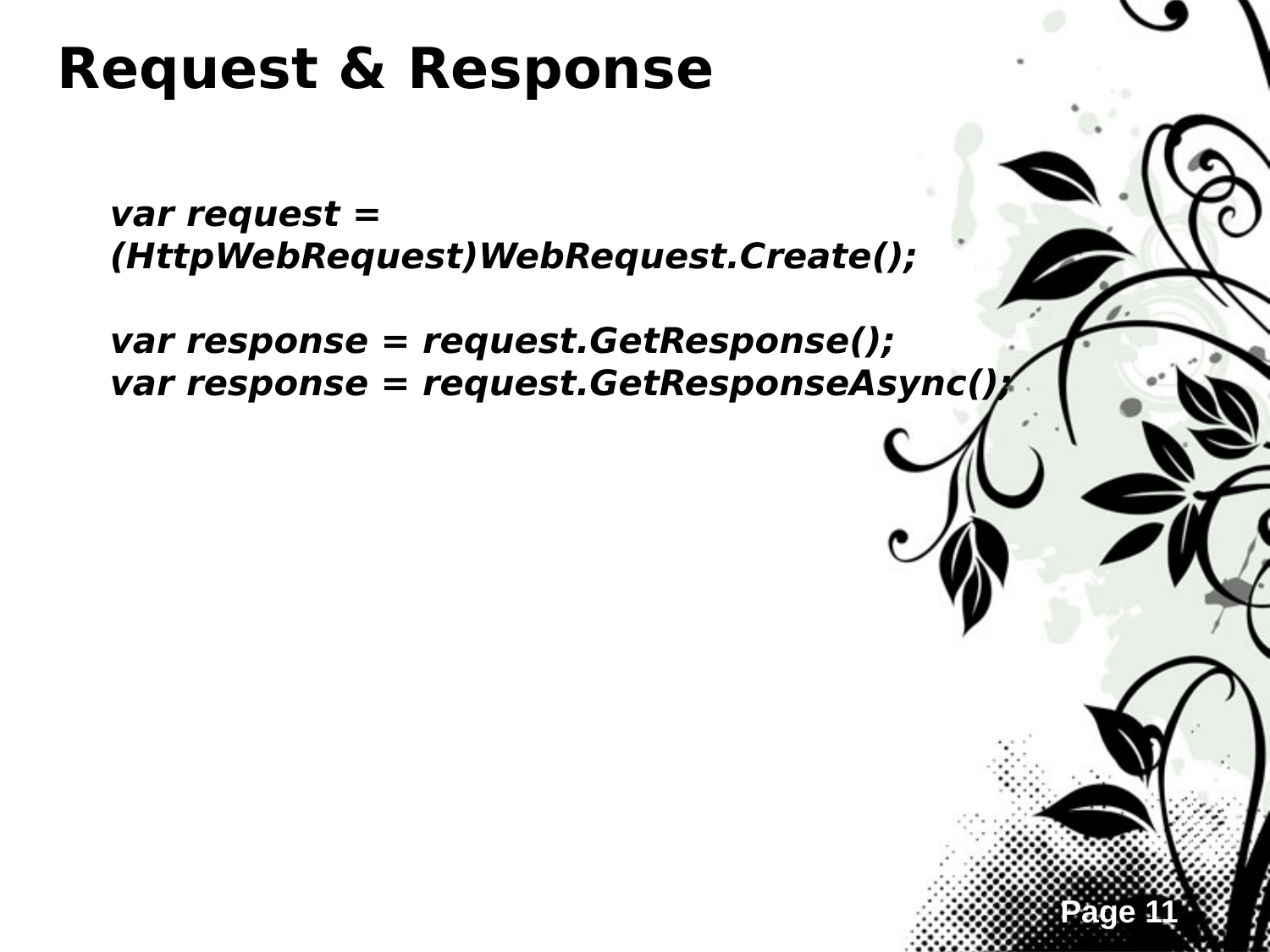

Request & Response

var request =
(HttpWebRequest)WebRequest.Create();

var response = request.GetResponse();
var response = request.GetResponseAsync();